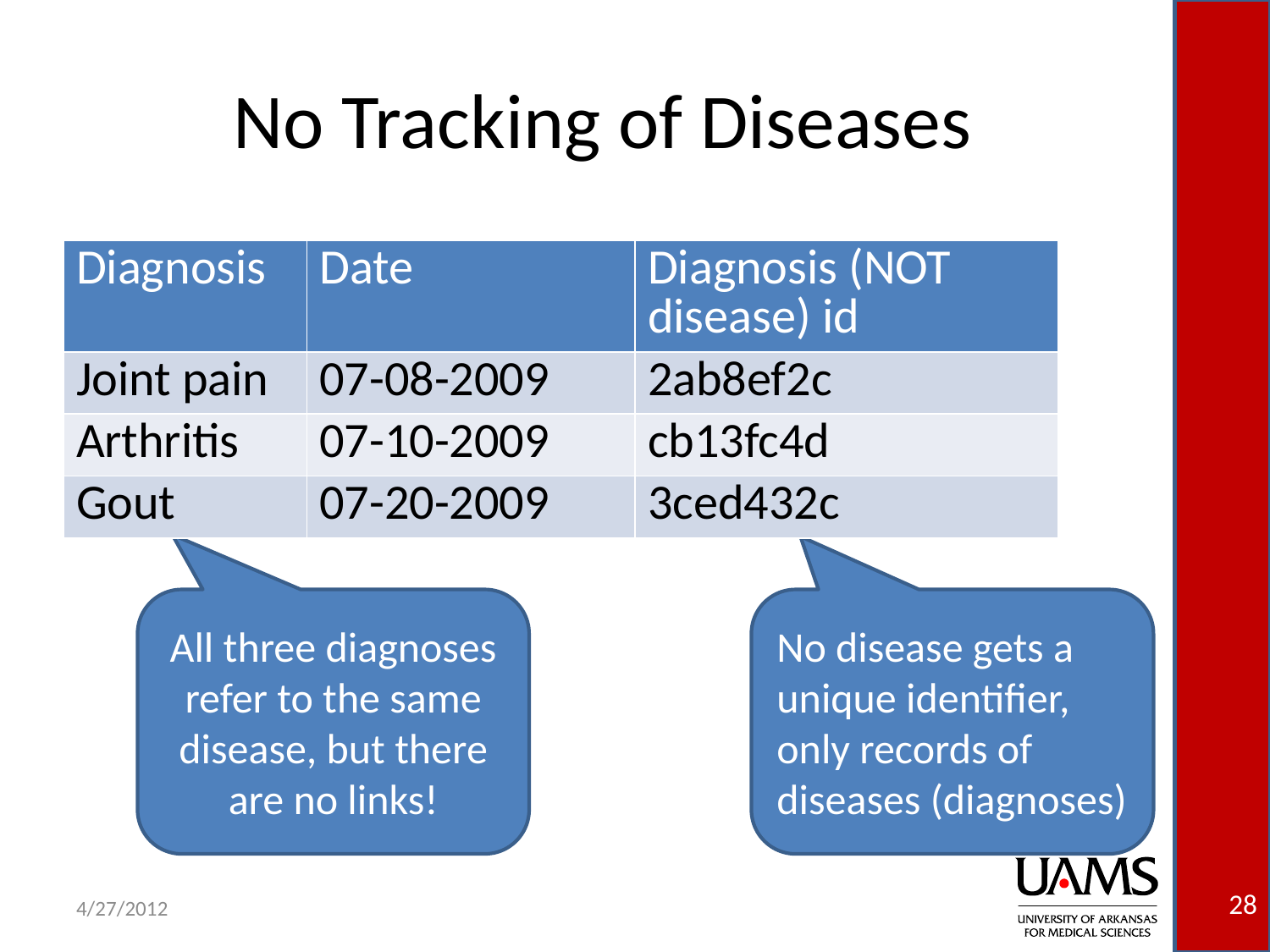

# No Tracking of Diseases
| Diagnosis | Date | Diagnosis (NOT disease) id |
| --- | --- | --- |
| Joint pain | 07-08-2009 | 2ab8ef2c |
| Arthritis | 07-10-2009 | cb13fc4d |
| Gout | 07-20-2009 | 3ced432c |
All three diagnoses refer to the same disease, but there are no links!
No disease gets a unique identifier, only records of diseases (diagnoses)